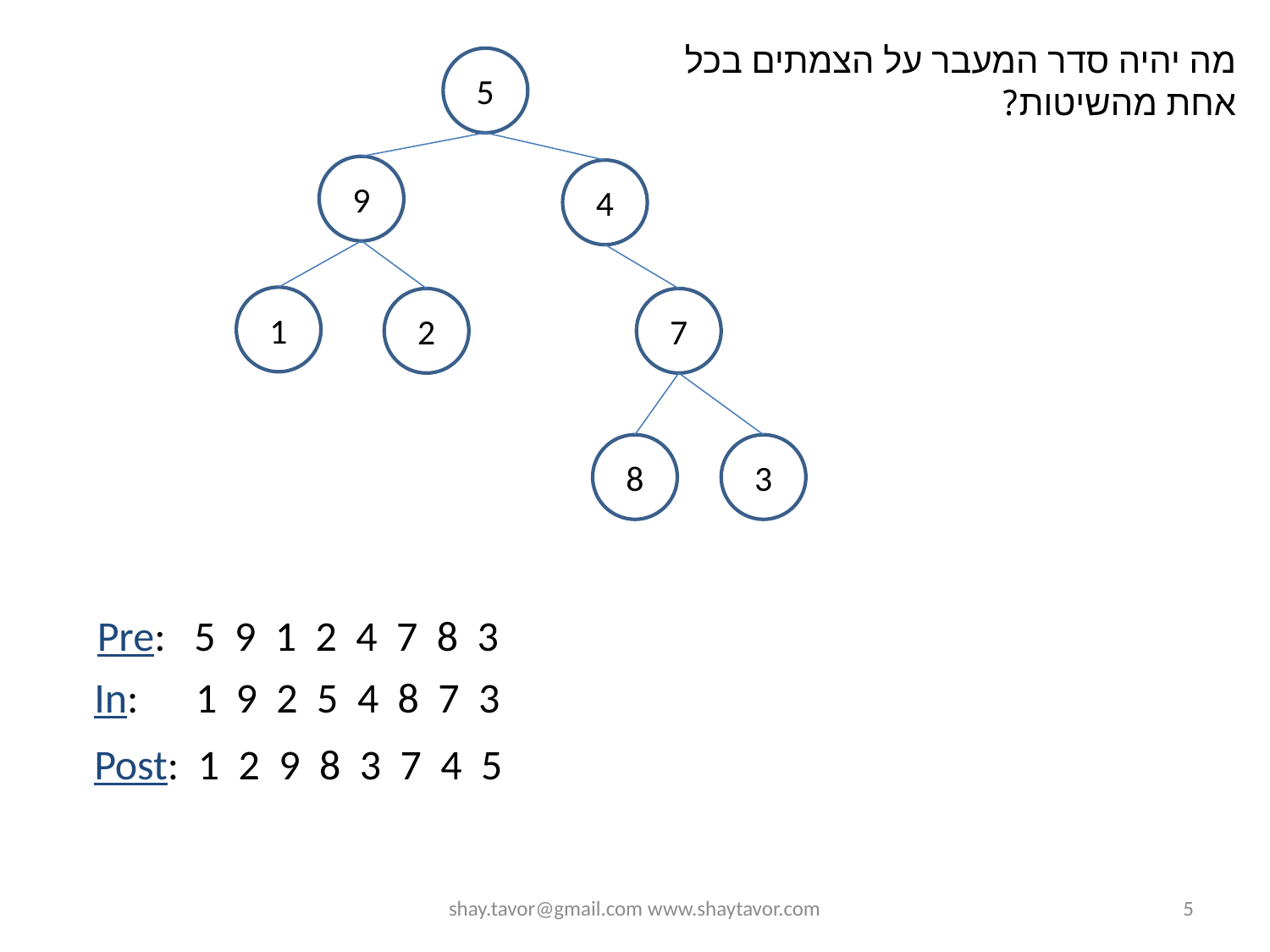

מה יהיה סדר המעבר על הצמתים בכל אחת מהשיטות?
5
9
4
1
2
7
8
3
Pre:   5  9  1  2  4  7  8  3
In:      1  9  2  5  4  8  7  3
Post:  1  2  9  8  3  7  4  5
shay.tavor@gmail.com www.shaytavor.com
5